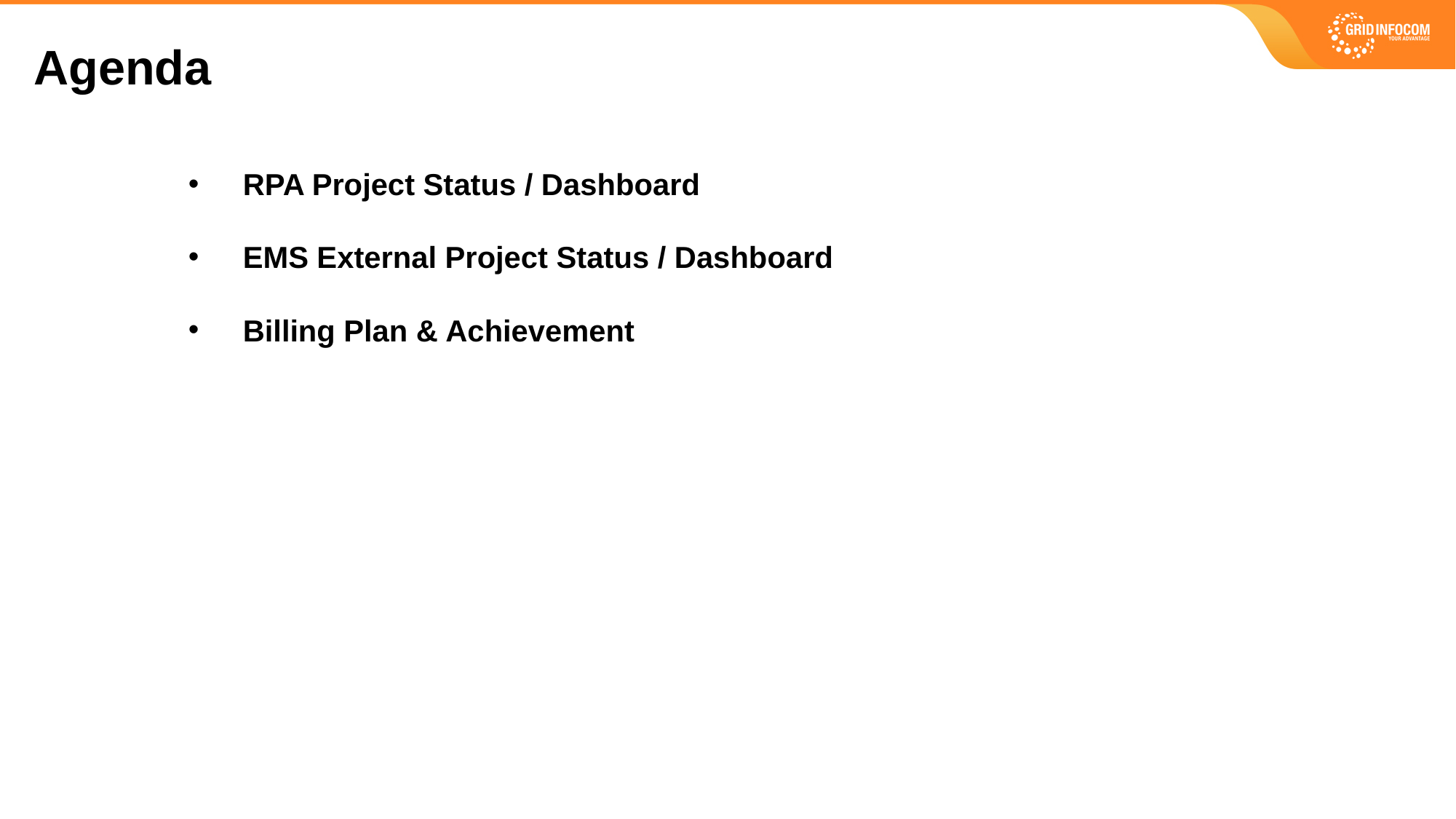

Agenda
RPA Project Status / Dashboard

EMS External Project Status / Dashboard

Billing Plan & Achievement